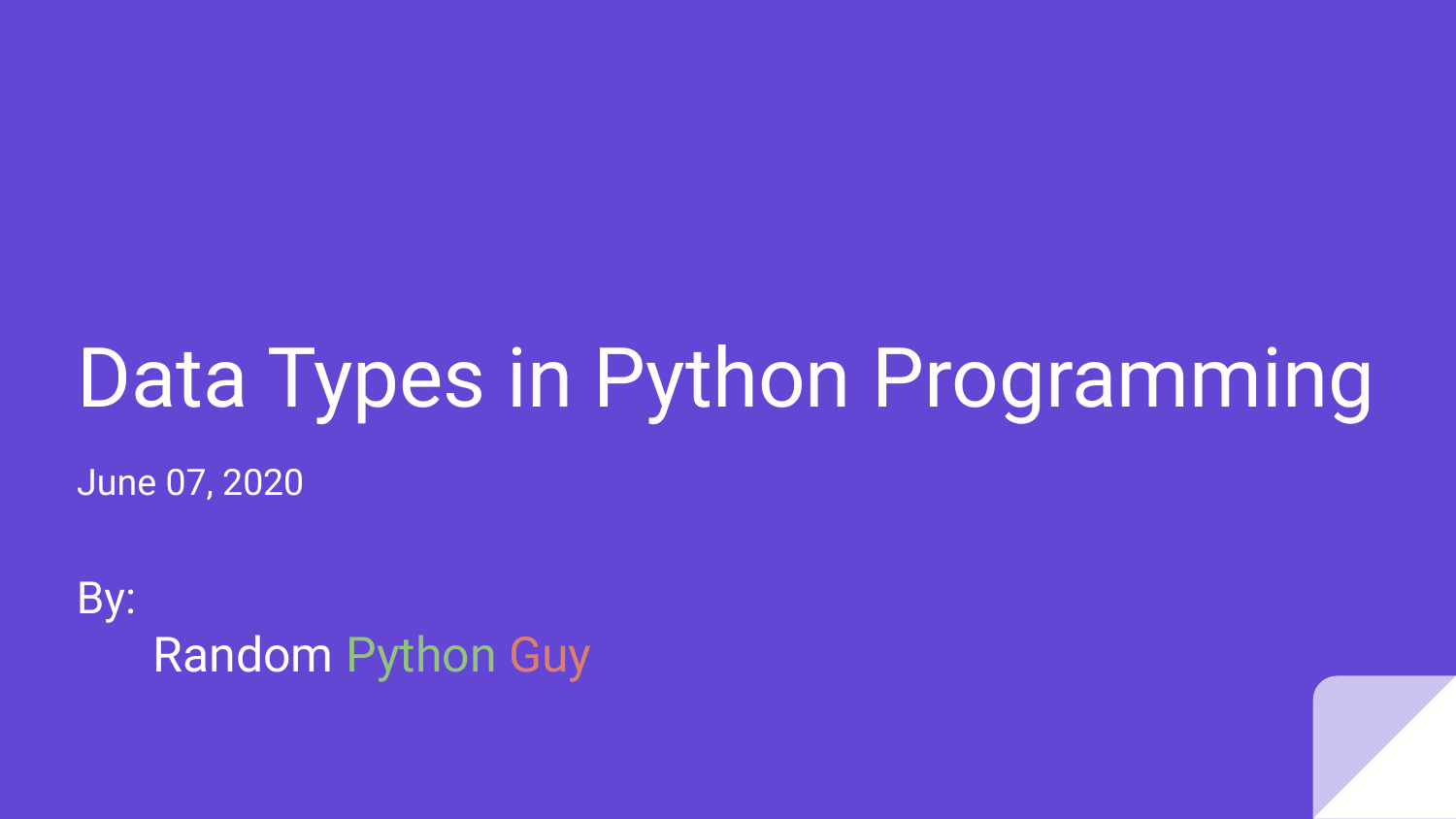

# Data Types in Python Programming
June 07, 2020
By:
       Random Python Guy